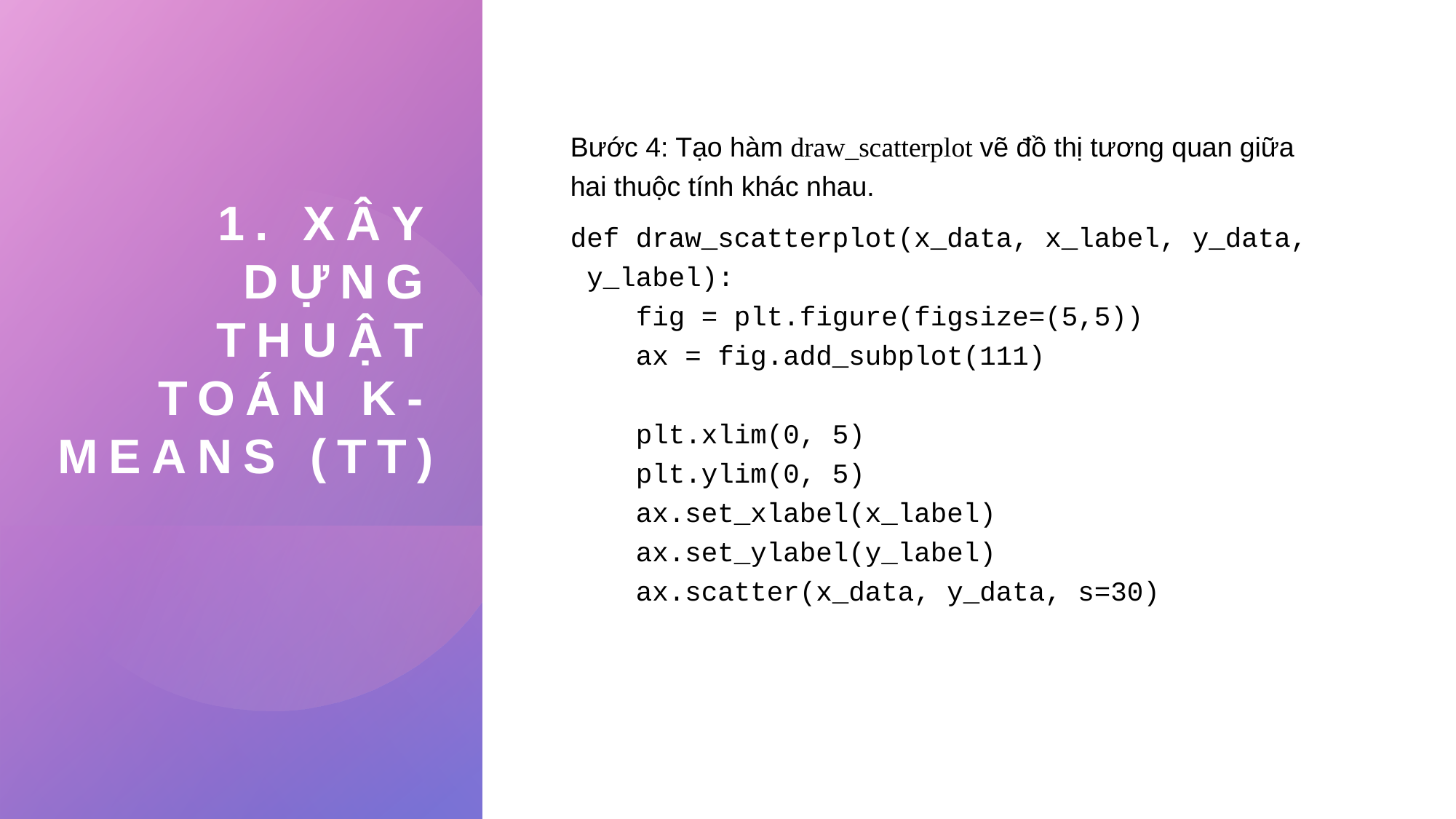

# 1. xây dựng thuật toán k-means (tt)
Bước 4: Tạo hàm draw_scatterplot vẽ đồ thị tương quan giữa hai thuộc tính khác nhau.
def draw_scatterplot(x_data, x_label, y_data, y_label):
    fig = plt.figure(figsize=(5,5))
    ax = fig.add_subplot(111)

    plt.xlim(0, 5)
    plt.ylim(0, 5)
    ax.set_xlabel(x_label)
    ax.set_ylabel(y_label)
    ax.scatter(x_data, y_data, s=30)